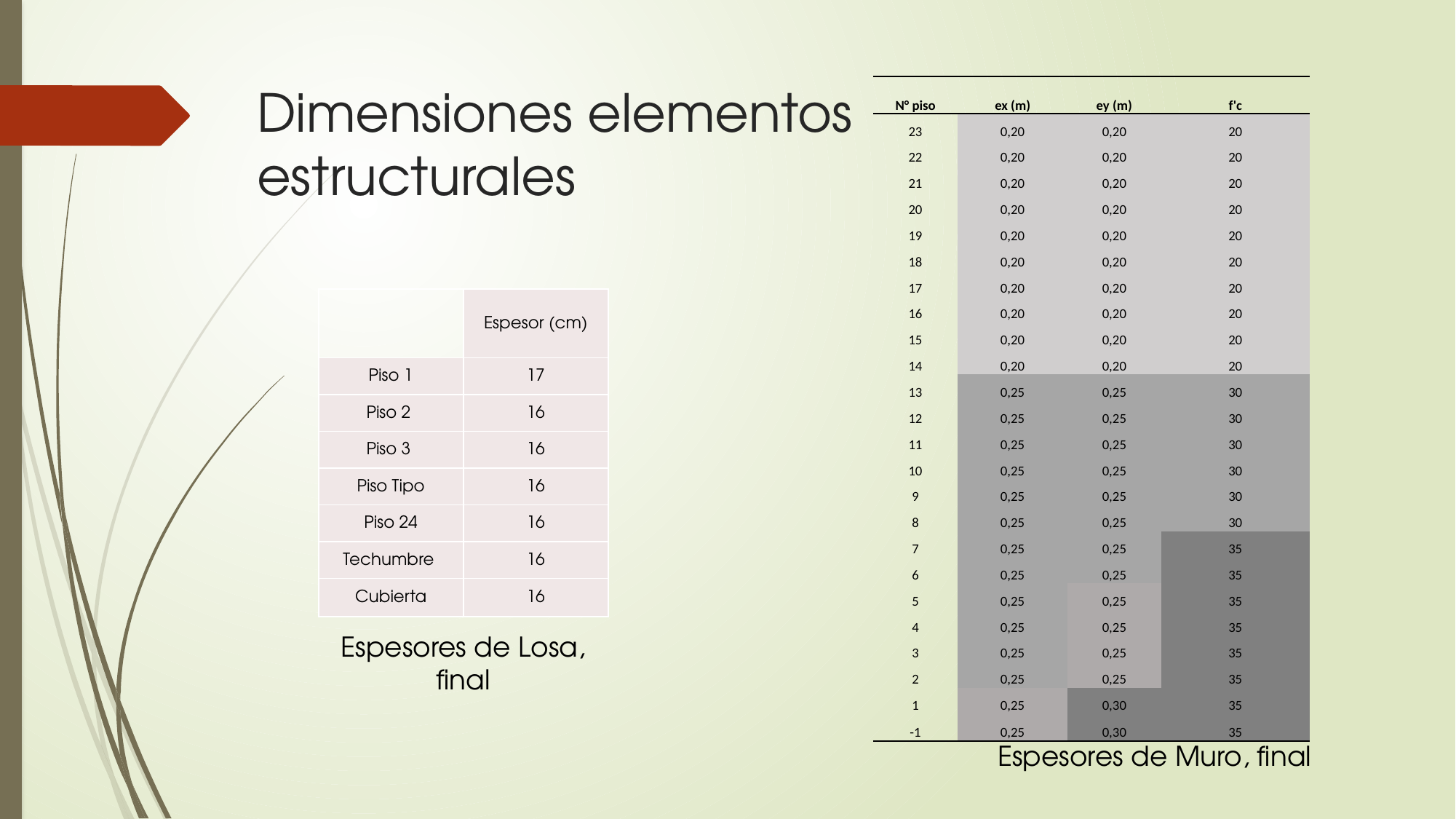

# Dimensiones elementos estructurales
| N° piso | ex (m) | ey (m) | f'c |
| --- | --- | --- | --- |
| 23 | 0,20 | 0,20 | 20 |
| 22 | 0,20 | 0,20 | 20 |
| 21 | 0,20 | 0,20 | 20 |
| 20 | 0,20 | 0,20 | 20 |
| 19 | 0,20 | 0,20 | 20 |
| 18 | 0,20 | 0,20 | 20 |
| 17 | 0,20 | 0,20 | 20 |
| 16 | 0,20 | 0,20 | 20 |
| 15 | 0,20 | 0,20 | 20 |
| 14 | 0,20 | 0,20 | 20 |
| 13 | 0,25 | 0,25 | 30 |
| 12 | 0,25 | 0,25 | 30 |
| 11 | 0,25 | 0,25 | 30 |
| 10 | 0,25 | 0,25 | 30 |
| 9 | 0,25 | 0,25 | 30 |
| 8 | 0,25 | 0,25 | 30 |
| 7 | 0,25 | 0,25 | 35 |
| 6 | 0,25 | 0,25 | 35 |
| 5 | 0,25 | 0,25 | 35 |
| 4 | 0,25 | 0,25 | 35 |
| 3 | 0,25 | 0,25 | 35 |
| 2 | 0,25 | 0,25 | 35 |
| 1 | 0,25 | 0,30 | 35 |
| -1 | 0,25 | 0,30 | 35 |
|  | Espesor (cm) |
| --- | --- |
| Piso 1 | 17 |
| Piso 2 | 16 |
| Piso 3 | 16 |
| Piso Tipo | 16 |
| Piso 24 | 16 |
| Techumbre | 16 |
| Cubierta | 16 |
Espesores de Losa, final
Espesores de Muro, final